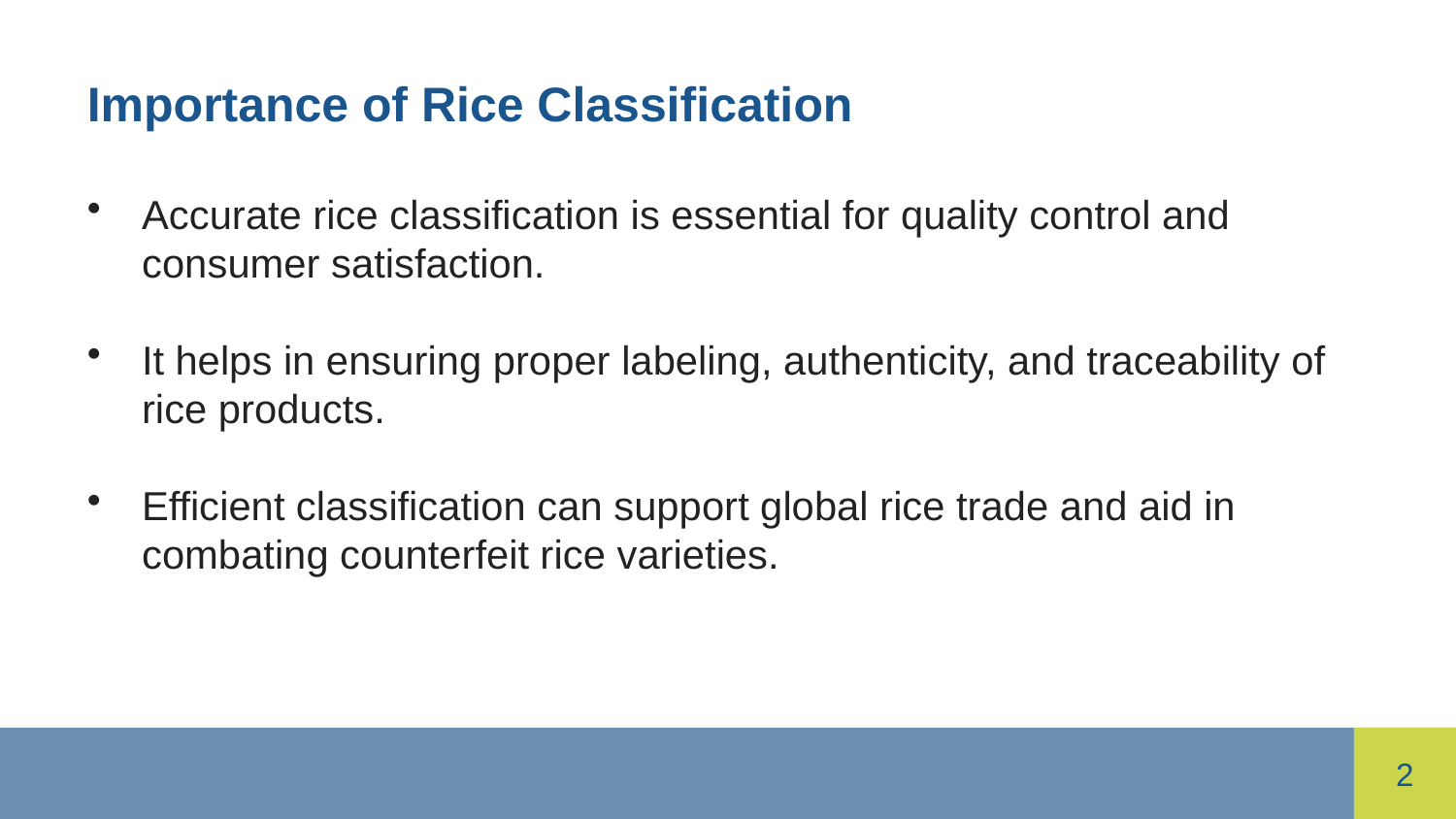

Importance of Rice Classification
Accurate rice classification is essential for quality control and consumer satisfaction.

It helps in ensuring proper labeling, authenticity, and traceability of rice products.

Efficient classification can support global rice trade and aid in combating counterfeit rice varieties.

2